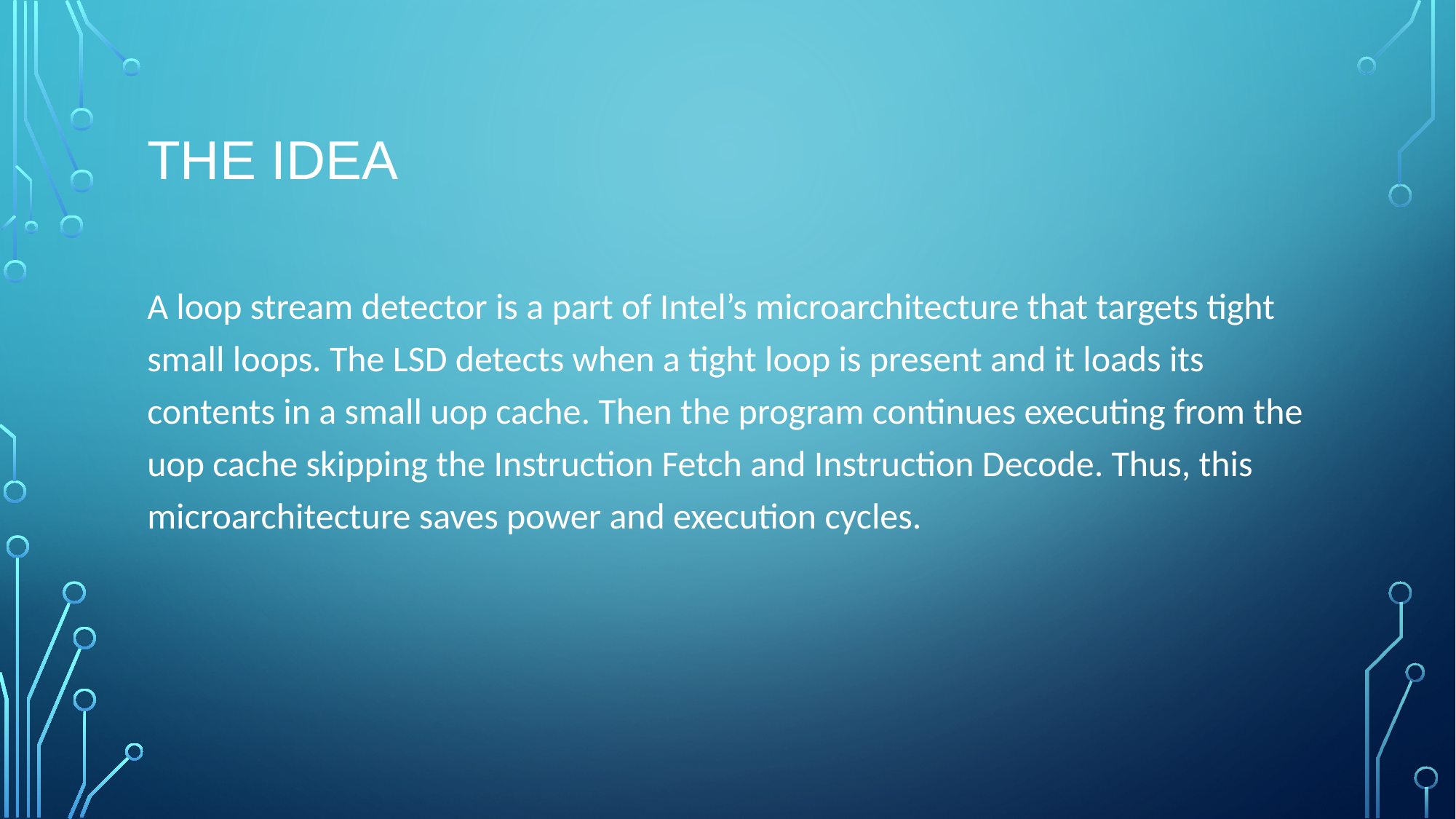

# The idea
A loop stream detector is a part of Intel’s microarchitecture that targets tight small loops. The LSD detects when a tight loop is present and it loads its contents in a small uop cache. Then the program continues executing from the uop cache skipping the Instruction Fetch and Instruction Decode. Thus, this microarchitecture saves power and execution cycles.